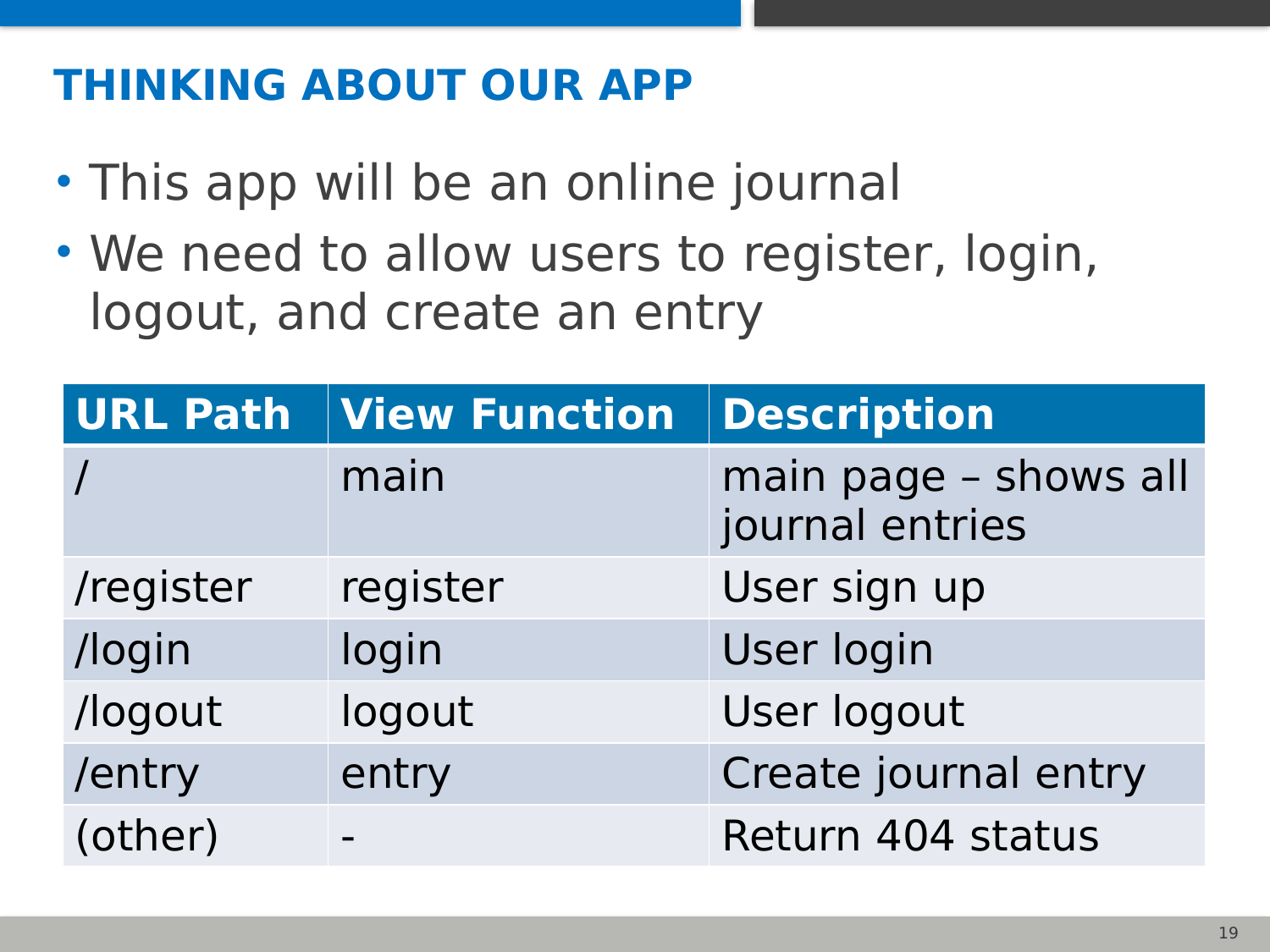

# thinking about our app
This app will be an online journal
We need to allow users to register, login, logout, and create an entry
| URL Path | View Function | Description |
| --- | --- | --- |
| / | main | main page – shows all journal entries |
| /register | register | User sign up |
| /login | login | User login |
| /logout | logout | User logout |
| /entry | entry | Create journal entry |
| (other) | - | Return 404 status |